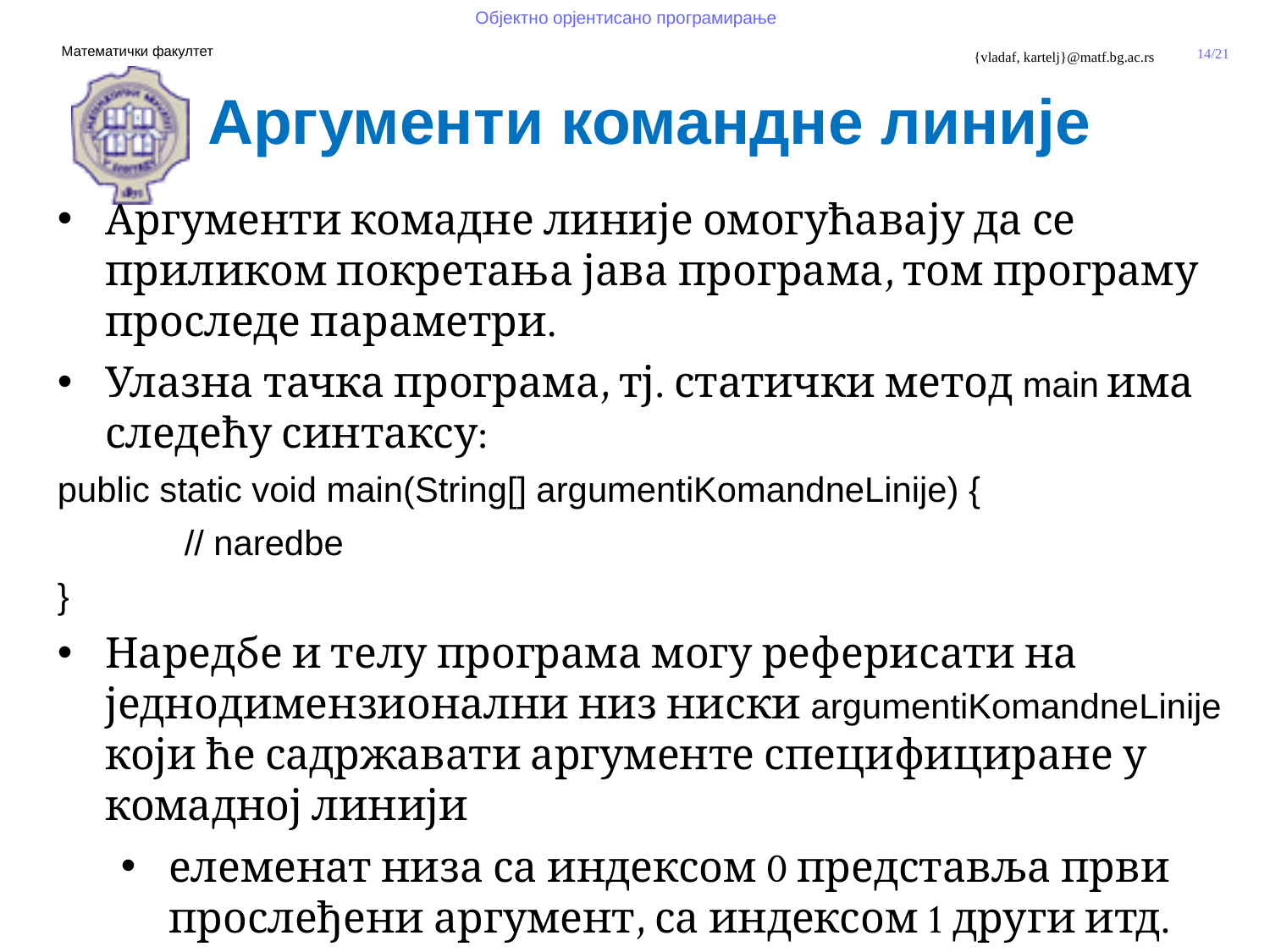

Аргументи командне линије
Аргументи комадне линије омогућавају да се приликом покретања јава програма, том програму проследе параметри.
Улазна тачка програма, тј. статички метод main има следећу синтаксу:
public static void main(String[] argumentiKomandneLinije) {
	// naredbe
}
Наредбе и телу програма могу реферисати на једнодимензионални низ ниски argumentiKomandneLinije који ће садржавати аргументе специфициране у комадној линији
елеменат низа са индексом 0 представља први прослеђени аргумент, са индексом 1 други итд.
приликом парсирања комадне линије, размак тј. ’ ’ раздваја, а ако је потребно да параметар садржи ’ ’, користи се ’“’